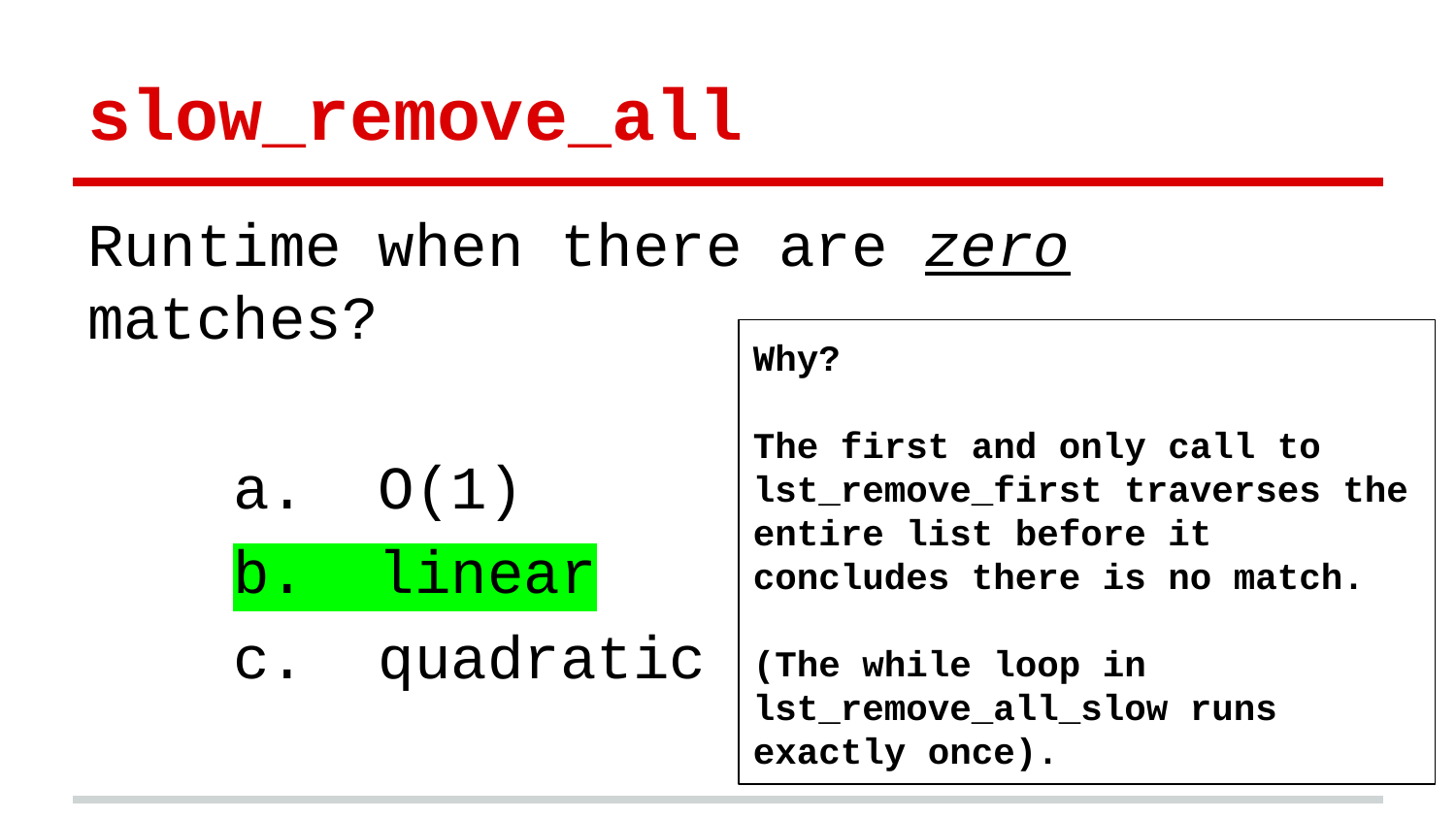

# slow_remove_all
Runtime when there are zero matches?

a.  O(1)
b.  linear
c.  quadratic

Why?

The first and only call to lst_remove_first traverses the entire list before it concludes there is no match.

(The while loop in lst_remove_all_slow runs exactly once).